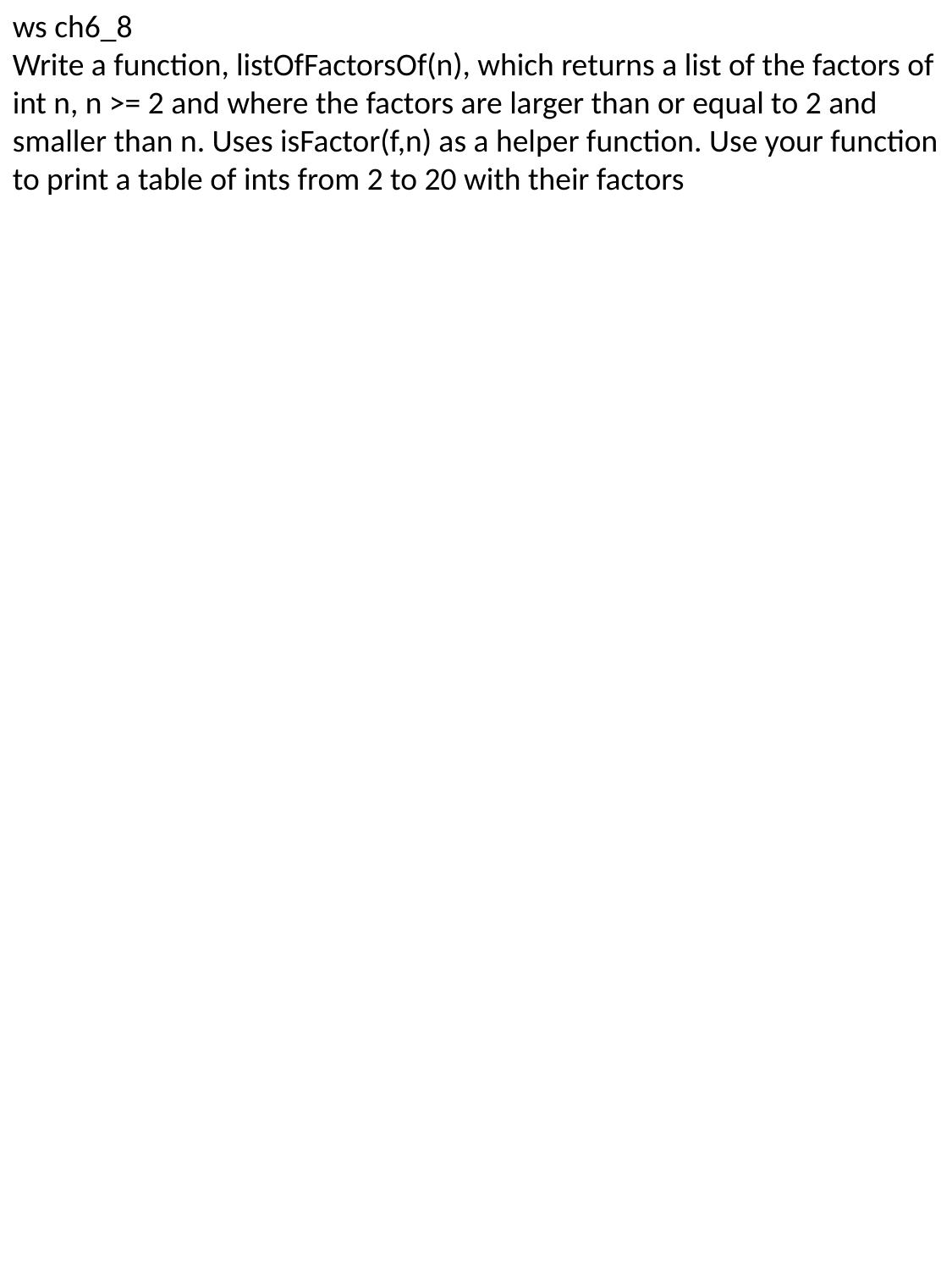

ws ch6_8
Write a function, listOfFactorsOf(n), which returns a list of the factors of int n, n >= 2 and where the factors are larger than or equal to 2 and smaller than n. Uses isFactor(f,n) as a helper function. Use your function to print a table of ints from 2 to 20 with their factors